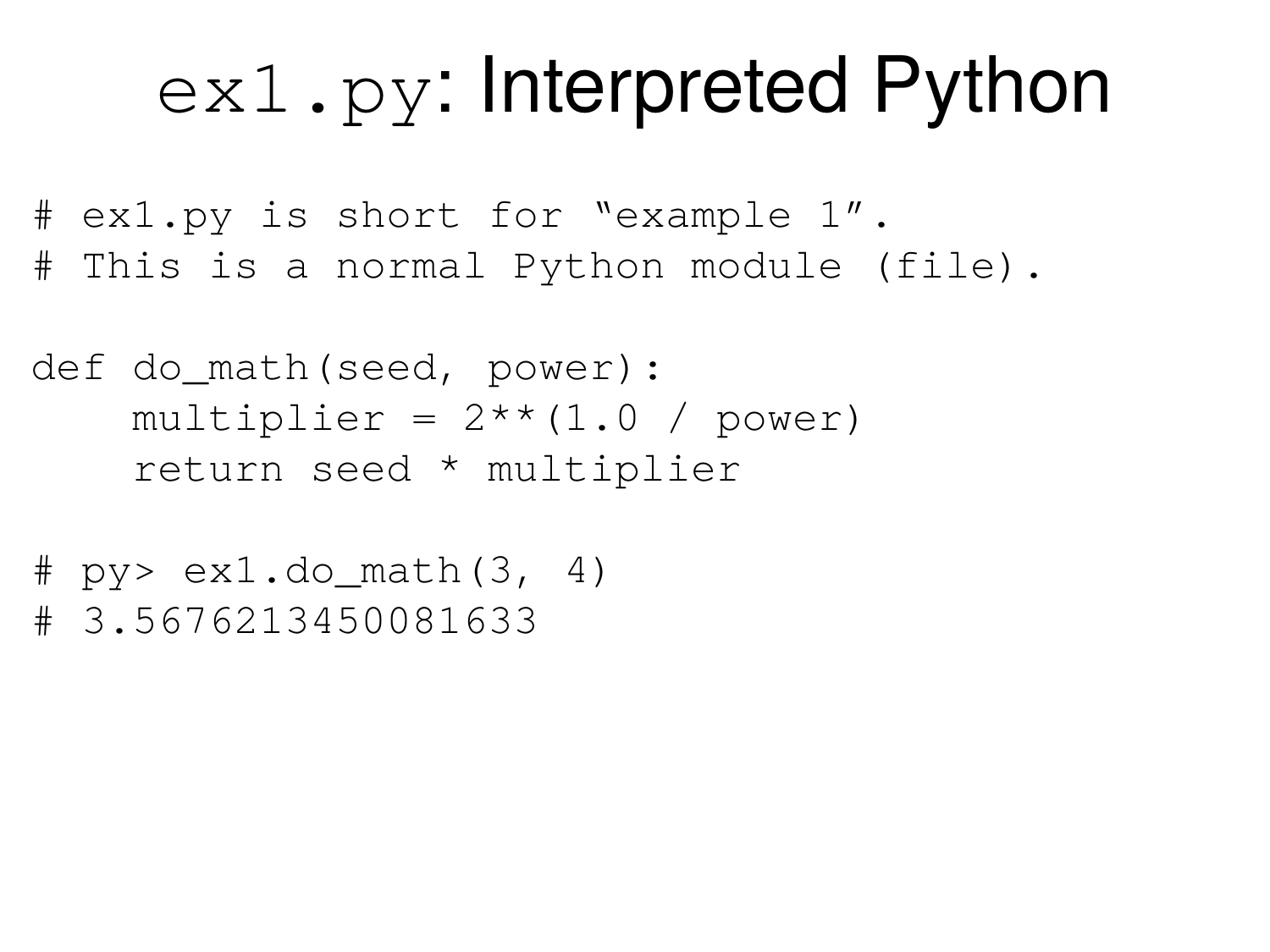

# ex1.py: Interpreted Python
# ex1.py is short for “example 1”.
# This is a normal Python module (file).

def do_math(seed, power):
    multiplier = 2**(1.0 / power)
    return seed * multiplier

# py> ex1.do_math(3, 4)
# 3.5676213450081633